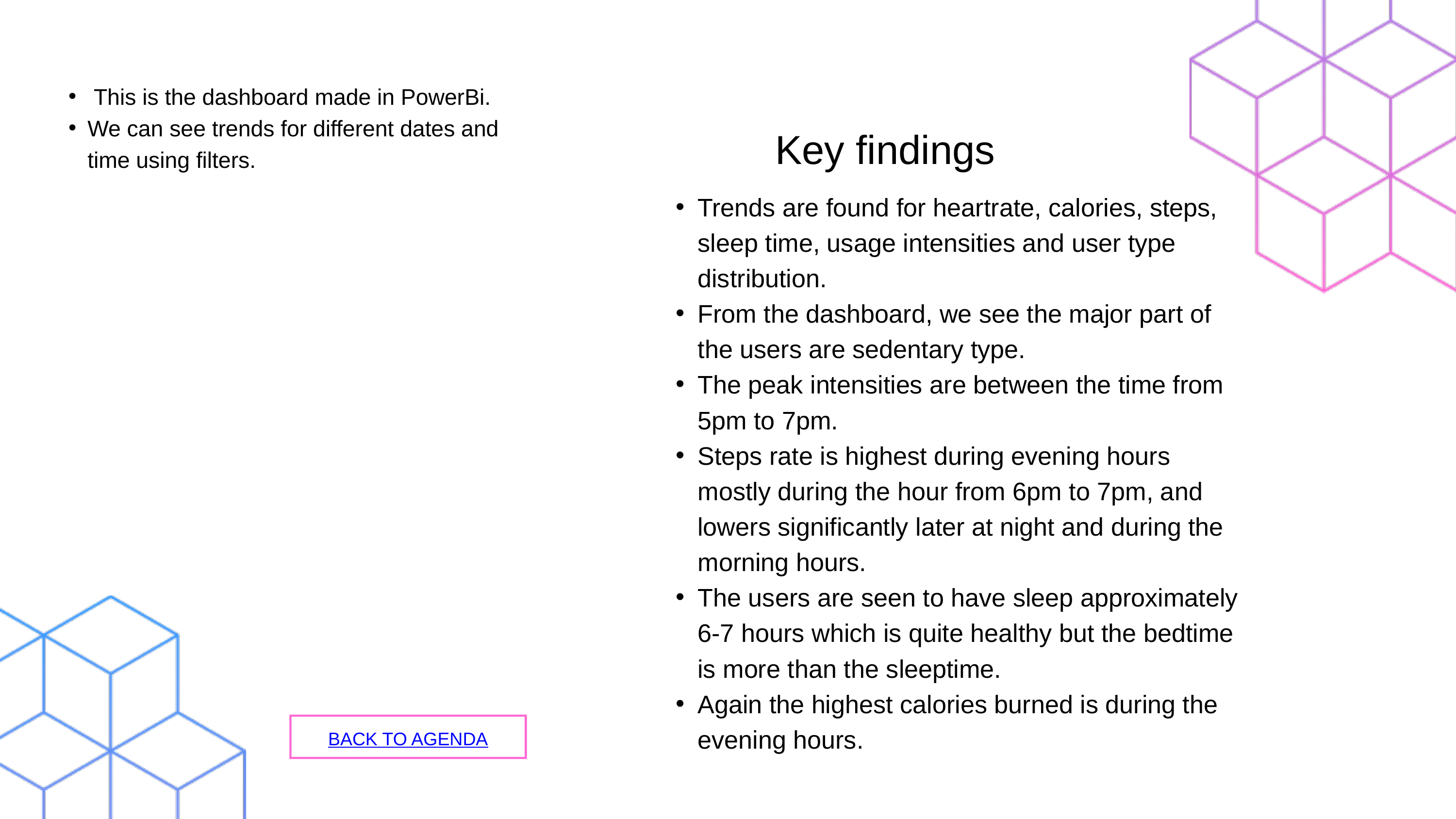

This is the dashboard made in PowerBi.
We can see trends for different dates and time using filters.
Key findings
Trends are found for heartrate, calories, steps, sleep time, usage intensities and user type distribution.
From the dashboard, we see the major part of the users are sedentary type.
The peak intensities are between the time from 5pm to 7pm.
Steps rate is highest during evening hours mostly during the hour from 6pm to 7pm, and lowers significantly later at night and during the morning hours.
The users are seen to have sleep approximately 6-7 hours which is quite healthy but the bedtime is more than the sleeptime.
Again the highest calories burned is during the evening hours.

BACK TO AGENDA